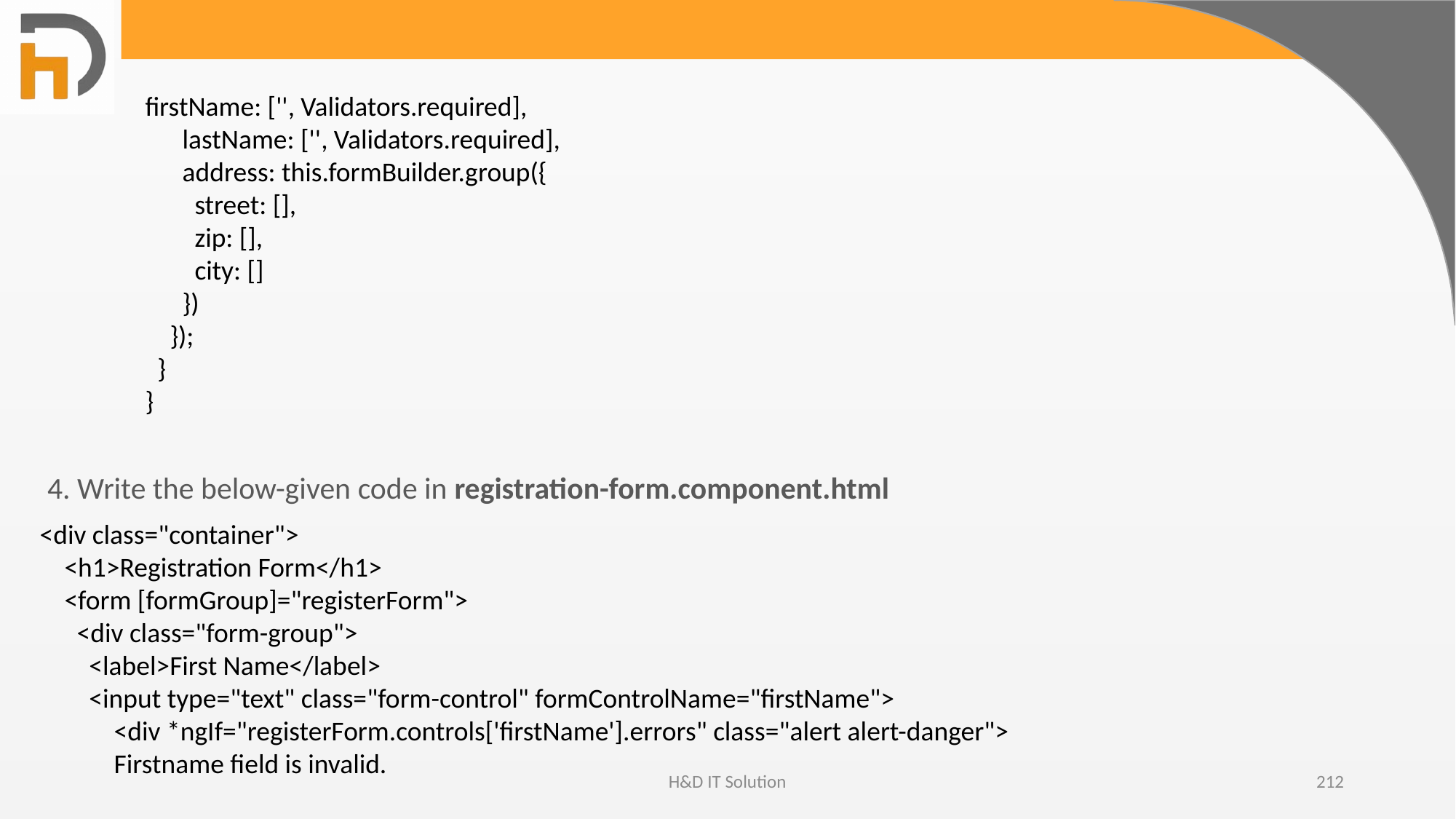

firstName: ['', Validators.required],
      lastName: ['', Validators.required],
      address: this.formBuilder.group({
        street: [],
        zip: [],
        city: []
      })
    });
  }
}
4. Write the below-given code in registration-form.component.html
<div class="container">
    <h1>Registration Form</h1>
    <form [formGroup]="registerForm">
      <div class="form-group">
        <label>First Name</label>
        <input type="text" class="form-control" formControlName="firstName">
            <div *ngIf="registerForm.controls['firstName'].errors" class="alert alert-danger">
            Firstname field is invalid.

H&D IT Solution
212